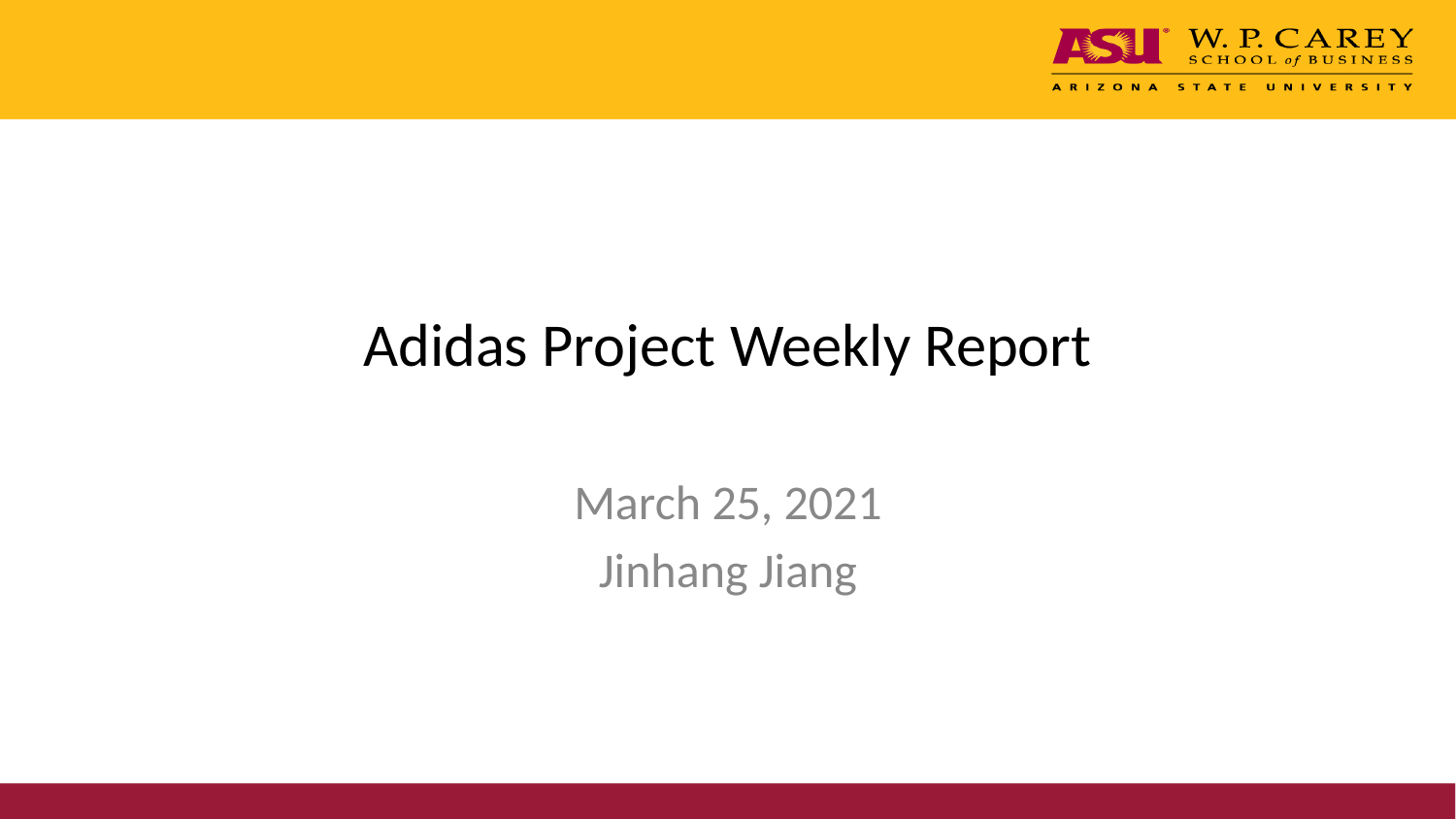

# Adidas Project Weekly Report
March 25, 2021
Jinhang Jiang